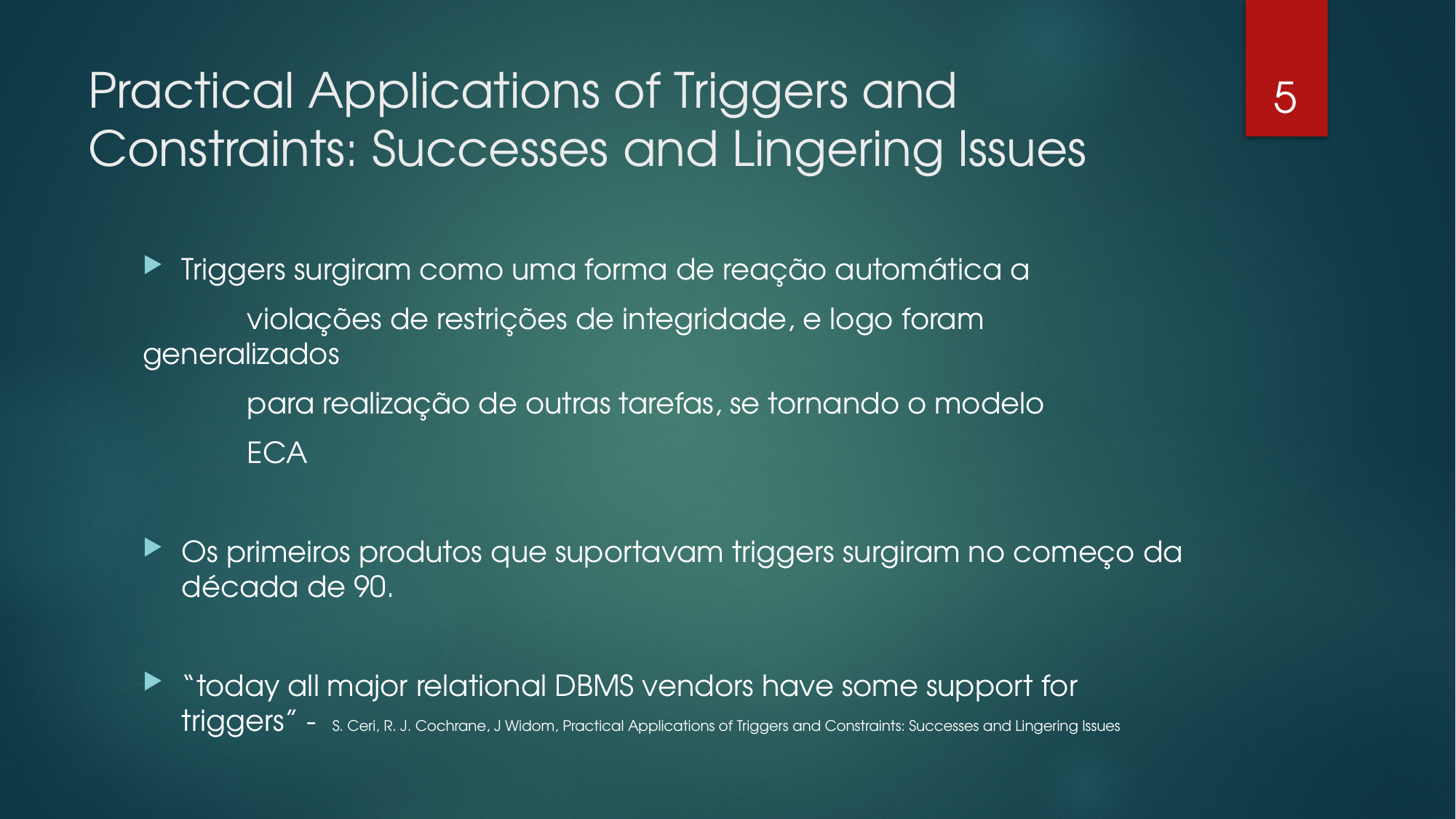

5
# Practical Applications of Triggers and Constraints: Successes and Lingering Issues
Triggers surgiram como uma forma de reação automática a
	violações de restrições de integridade, e logo foram generalizados
	para realização de outras tarefas, se tornando o modelo
	ECA

Os primeiros produtos que suportavam triggers surgiram no começo da década de 90.

“today all major relational DBMS vendors have some support for triggers” -  S. Ceri, R. J. Cochrane, J Widom, Practical Applications of Triggers and Constraints: Successes and Lingering Issues